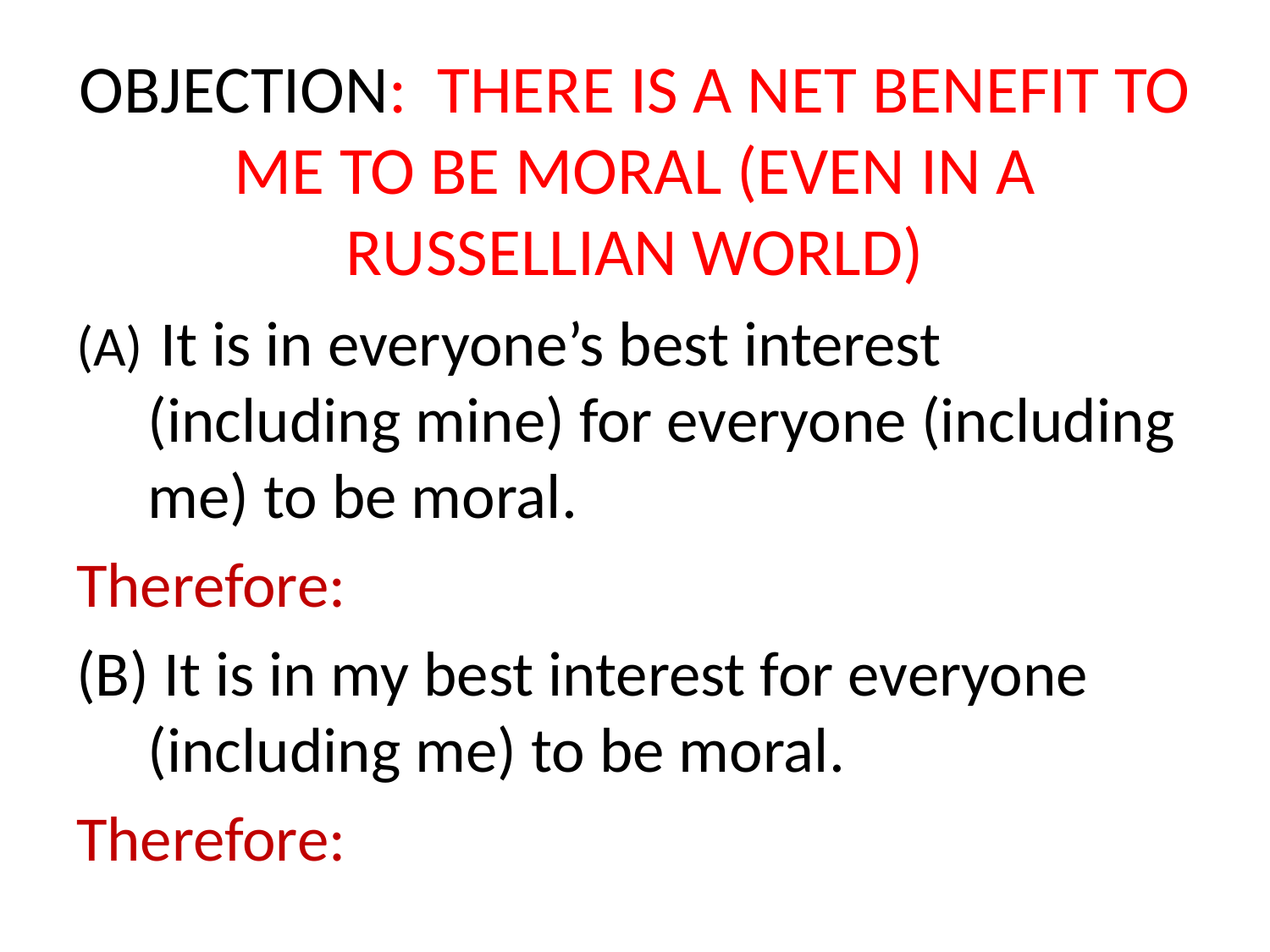

# OBJECTION:  THERE IS A NET BENEFIT TO ME TO BE MORAL (EVEN IN A RUSSELLIAN WORLD)
 It is in everyone’s best interest (including mine) for everyone (including me) to be moral.
Therefore:
 It is in my best interest for everyone (including me) to be moral.
Therefore: